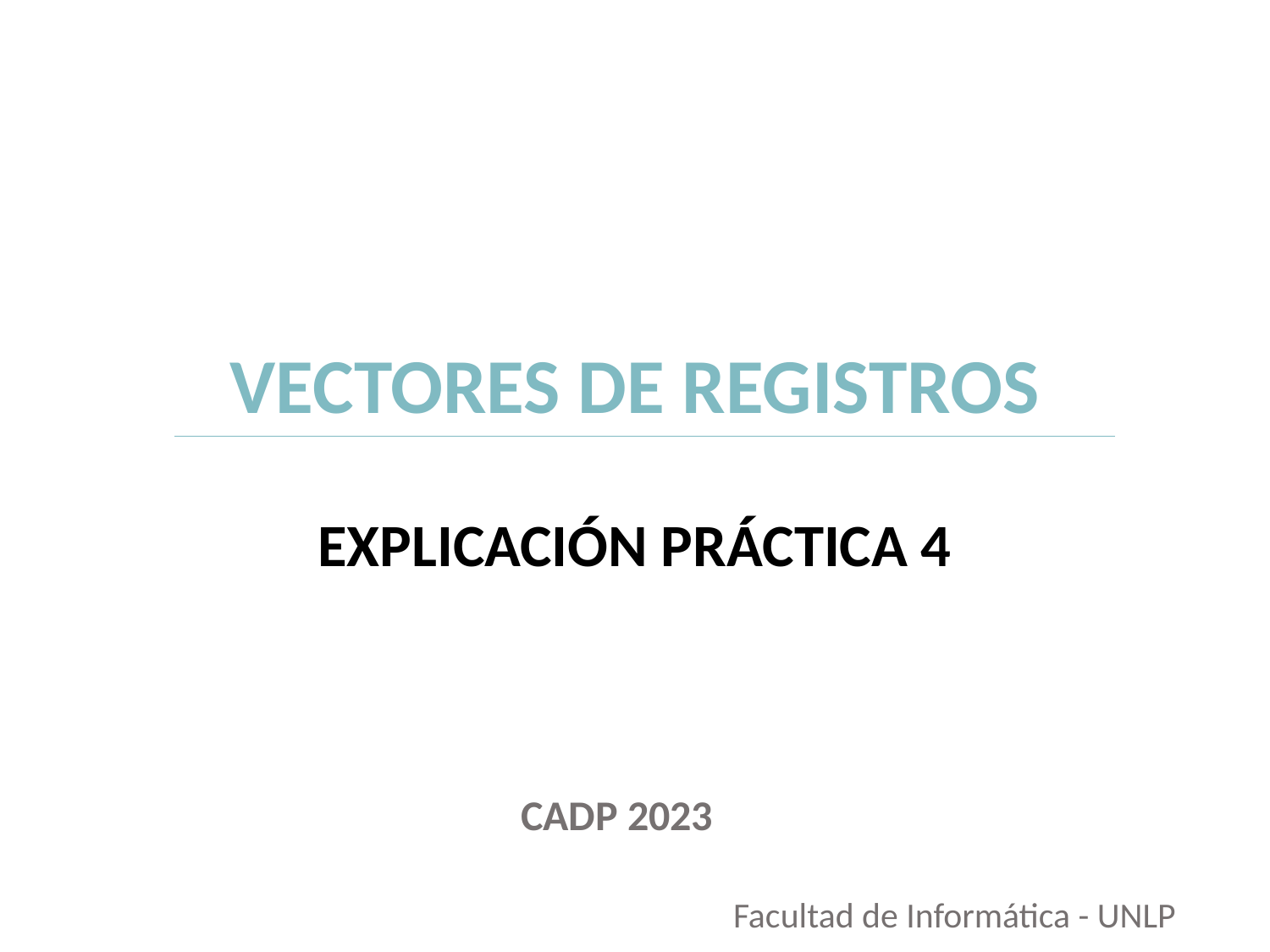

# VECTORES DE REGISTROS
EXPLICACIÓN PRÁCTICA 4
CADP 2023
Facultad de Informática - UNLP